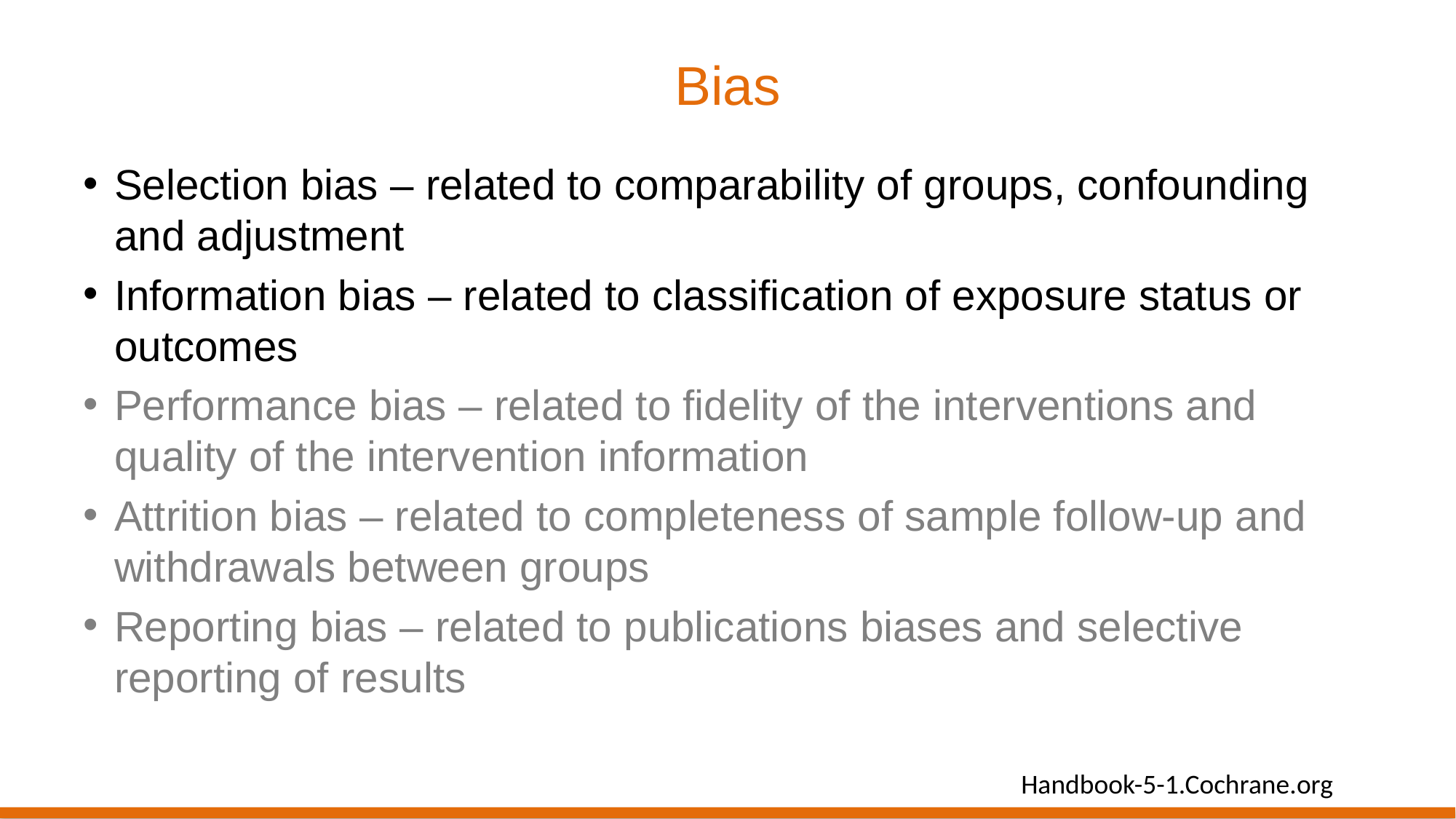

# Bias
Selection bias – related to comparability of groups, confounding and adjustment
Information bias – related to classification of exposure status or outcomes
Performance bias – related to fidelity of the interventions and quality of the intervention information
Attrition bias – related to completeness of sample follow-up and withdrawals between groups
Reporting bias – related to publications biases and selective reporting of results
Handbook-5-1.Cochrane.org